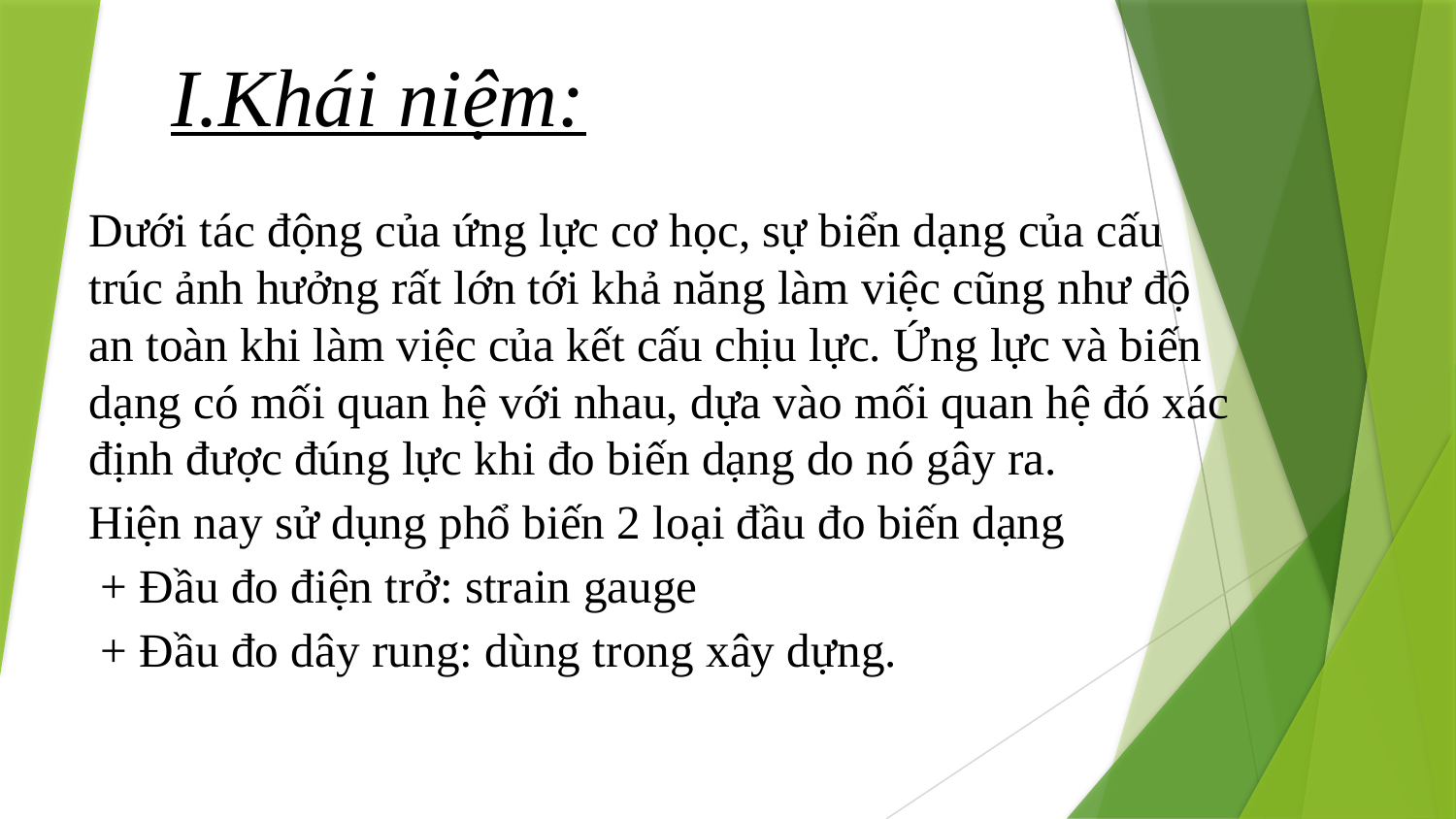

# I.Khái niệm:
Dưới tác động của ứng lực cơ học, sự biển dạng của cấu trúc ảnh hưởng rất lớn tới khả năng làm việc cũng như độ an toàn khi làm việc của kết cấu chịu lực. Ứng lực và biến dạng có mối quan hệ với nhau, dựa vào mối quan hệ đó xác định được đúng lực khi đo biến dạng do nó gây ra.
Hiện nay sử dụng phổ biến 2 loại đầu đo biến dạng
 + Đầu đo điện trở: strain gauge
 + Đầu đo dây rung: dùng trong xây dựng.